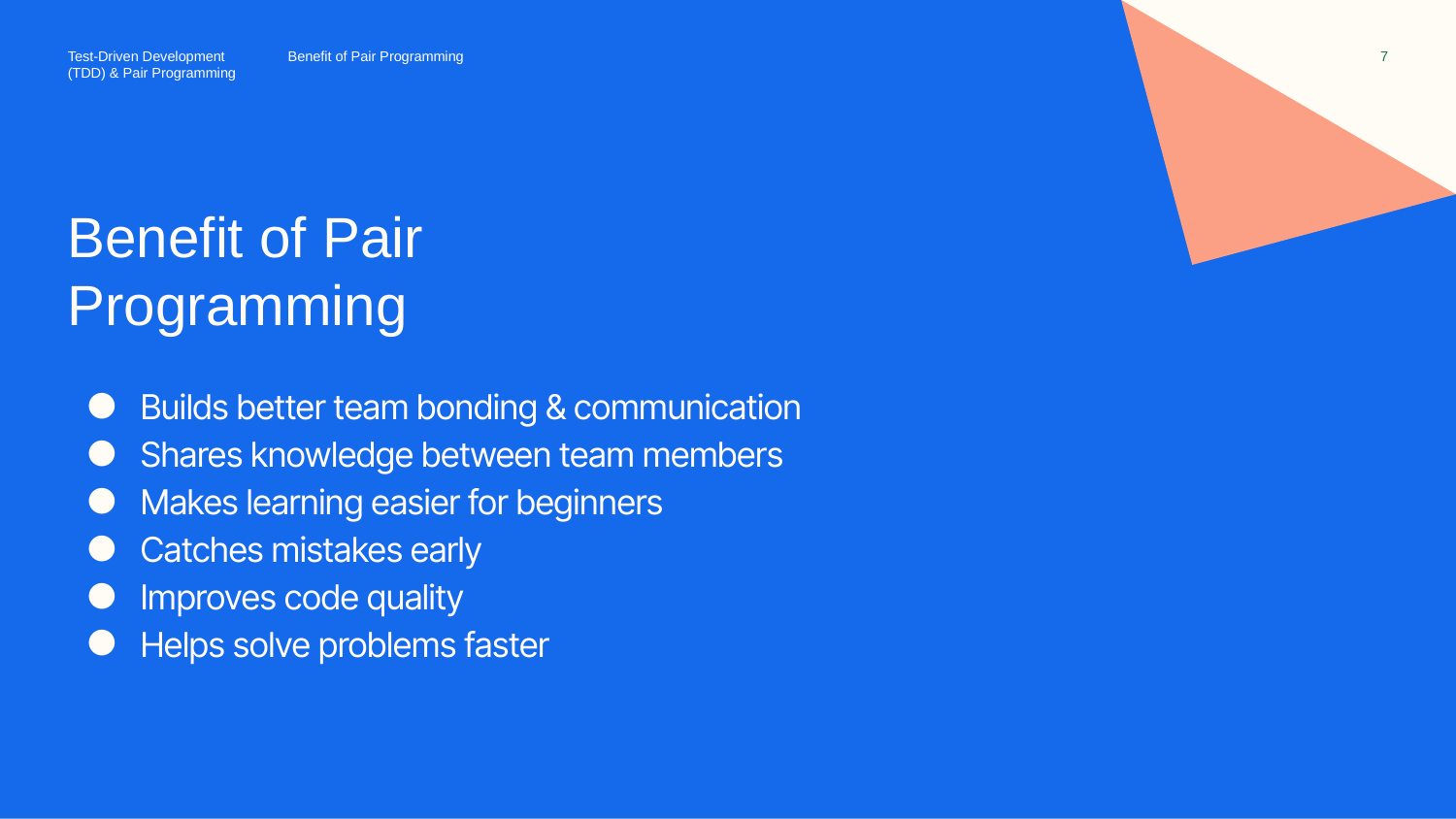

Test-Driven Development (TDD) & Pair Programming
Benefit of Pair Programming
7
# Benefit of Pair Programming
Builds better team bonding & communication
Shares knowledge between team members
Makes learning easier for beginners
Catches mistakes early
Improves code quality
Helps solve problems faster